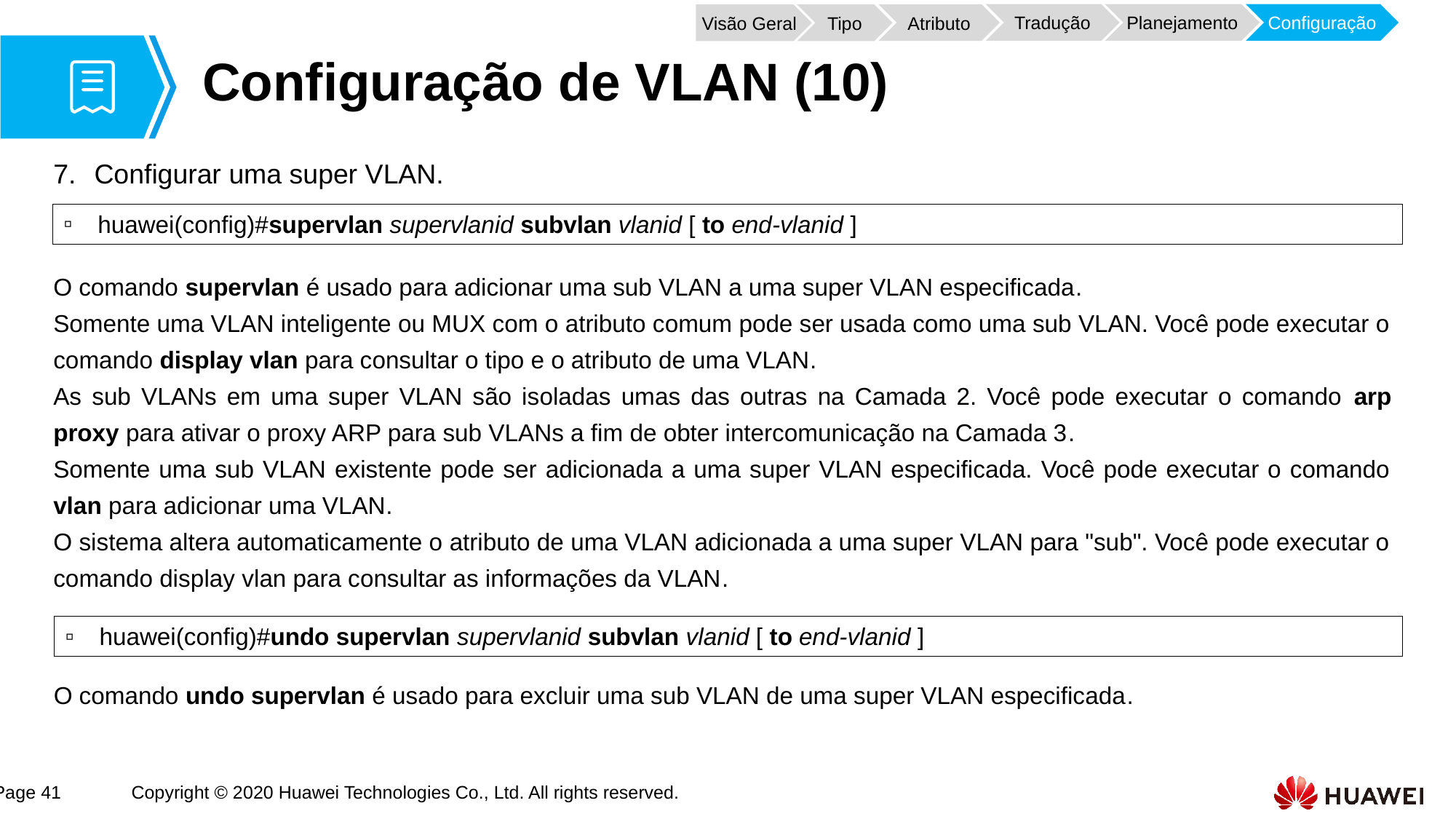

Atributo
Tradução
Configuração
Planejamento
Tipo
Visão Geral
# Configuração de VLAN (10)
Configurar uma super VLAN.
huawei(config)#supervlan supervlanid subvlan vlanid [ to end-vlanid ]
O comando supervlan é usado para adicionar uma sub VLAN a uma super VLAN especificada.
Somente uma VLAN inteligente ou MUX com o atributo comum pode ser usada como uma sub VLAN. Você pode executar o comando display vlan para consultar o tipo e o atributo de uma VLAN.
As sub VLANs em uma super VLAN são isoladas umas das outras na Camada 2. Você pode executar o comando arp proxy para ativar o proxy ARP para sub VLANs a fim de obter intercomunicação na Camada 3.
Somente uma sub VLAN existente pode ser adicionada a uma super VLAN especificada. Você pode executar o comando vlan para adicionar uma VLAN.
O sistema altera automaticamente o atributo de uma VLAN adicionada a uma super VLAN para "sub". Você pode executar o comando display vlan para consultar as informações da VLAN.
huawei(config)#undo supervlan supervlanid subvlan vlanid [ to end-vlanid ]
O comando undo supervlan é usado para excluir uma sub VLAN de uma super VLAN especificada.